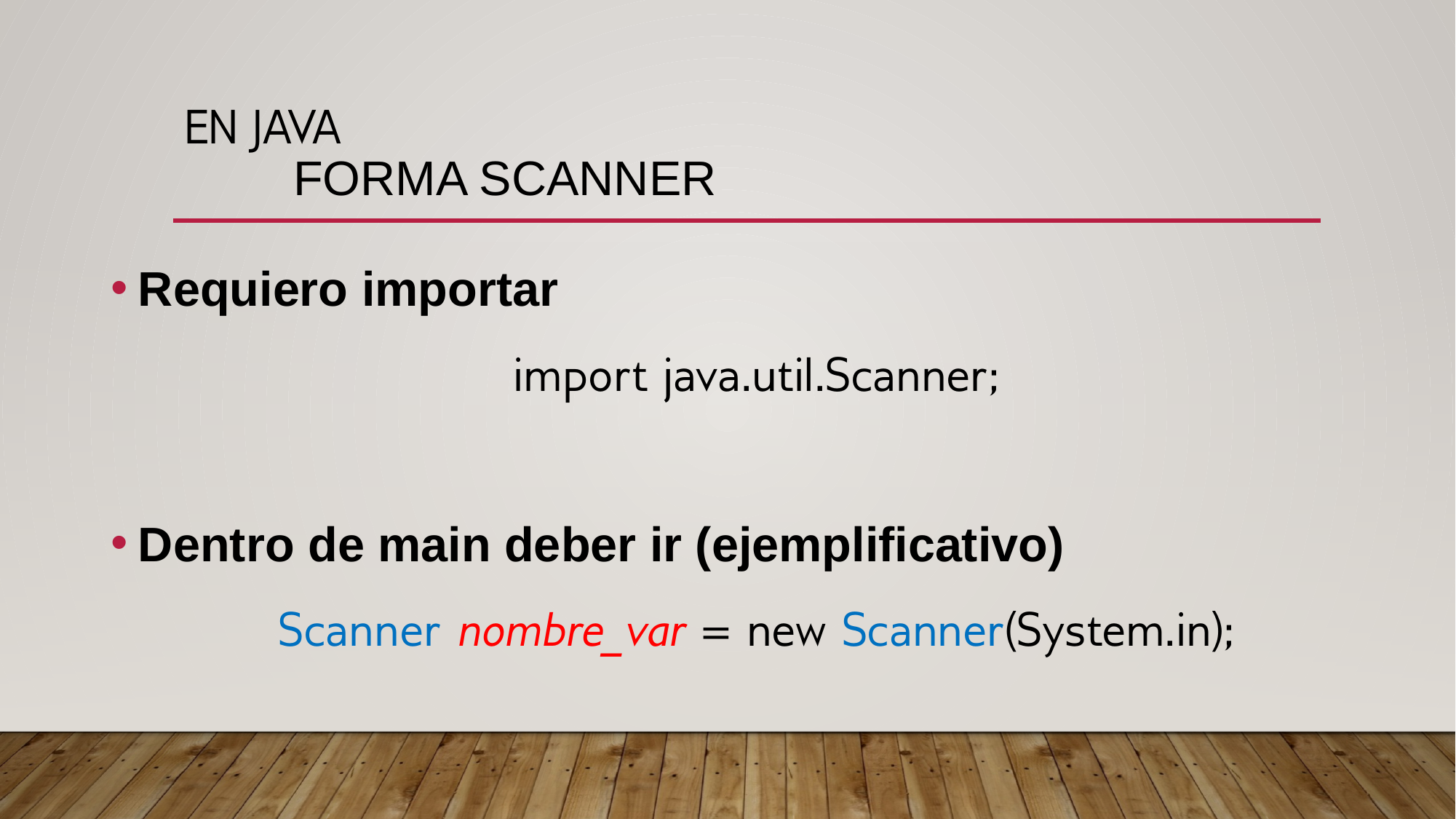

# EN Java Forma scanner
Requiero importar
import java.util.Scanner;

Dentro de main deber ir (ejemplificativo)
Scanner nombre_var = new Scanner(System.in);